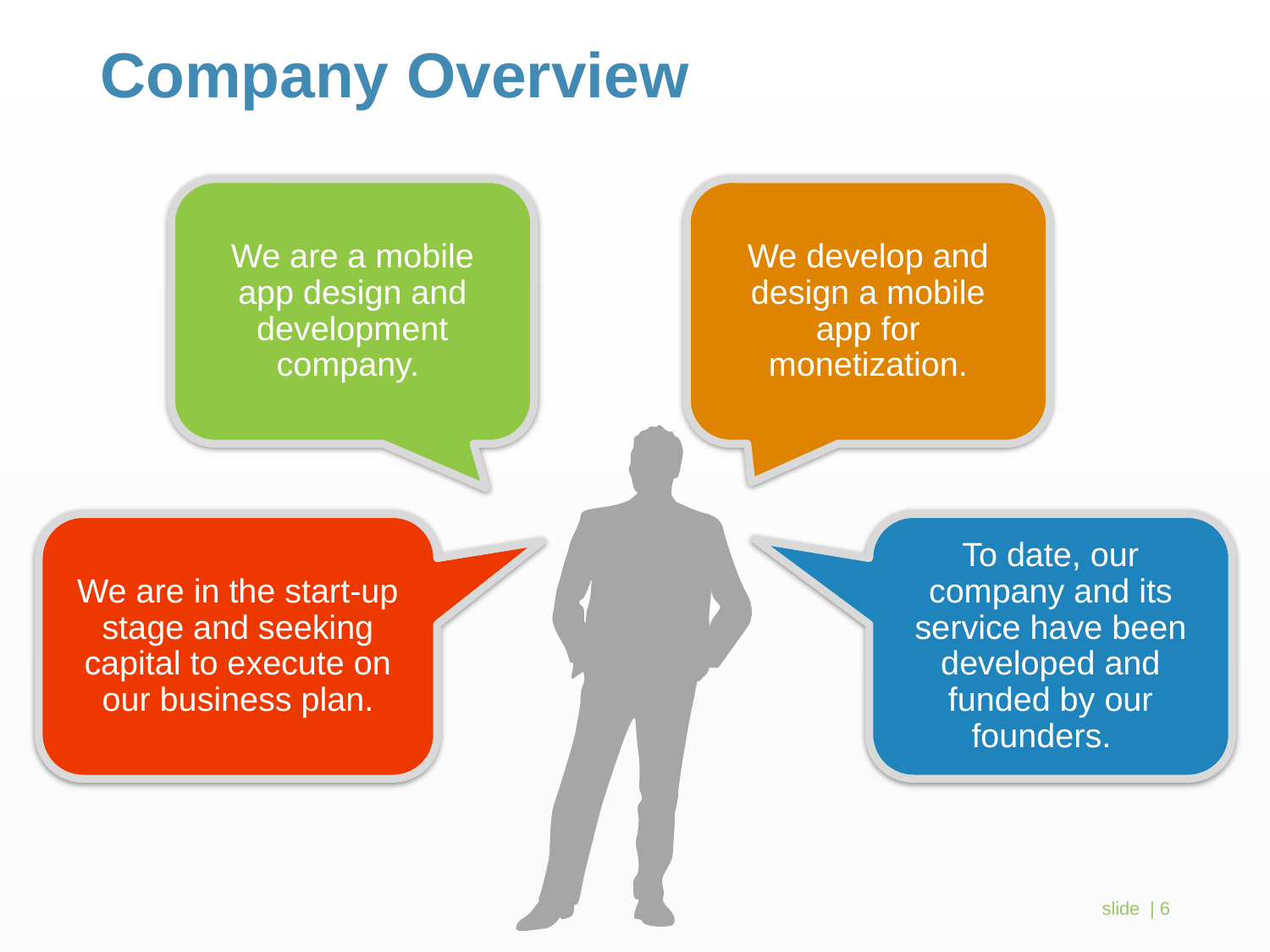

# Company Overview
We are a mobile app design and development company.
We develop and design a mobile app for monetization.

We are in the start-up stage and seeking capital to execute on our business plan.
To date, our company and its service have been developed and funded by our founders.
 slide  | 6